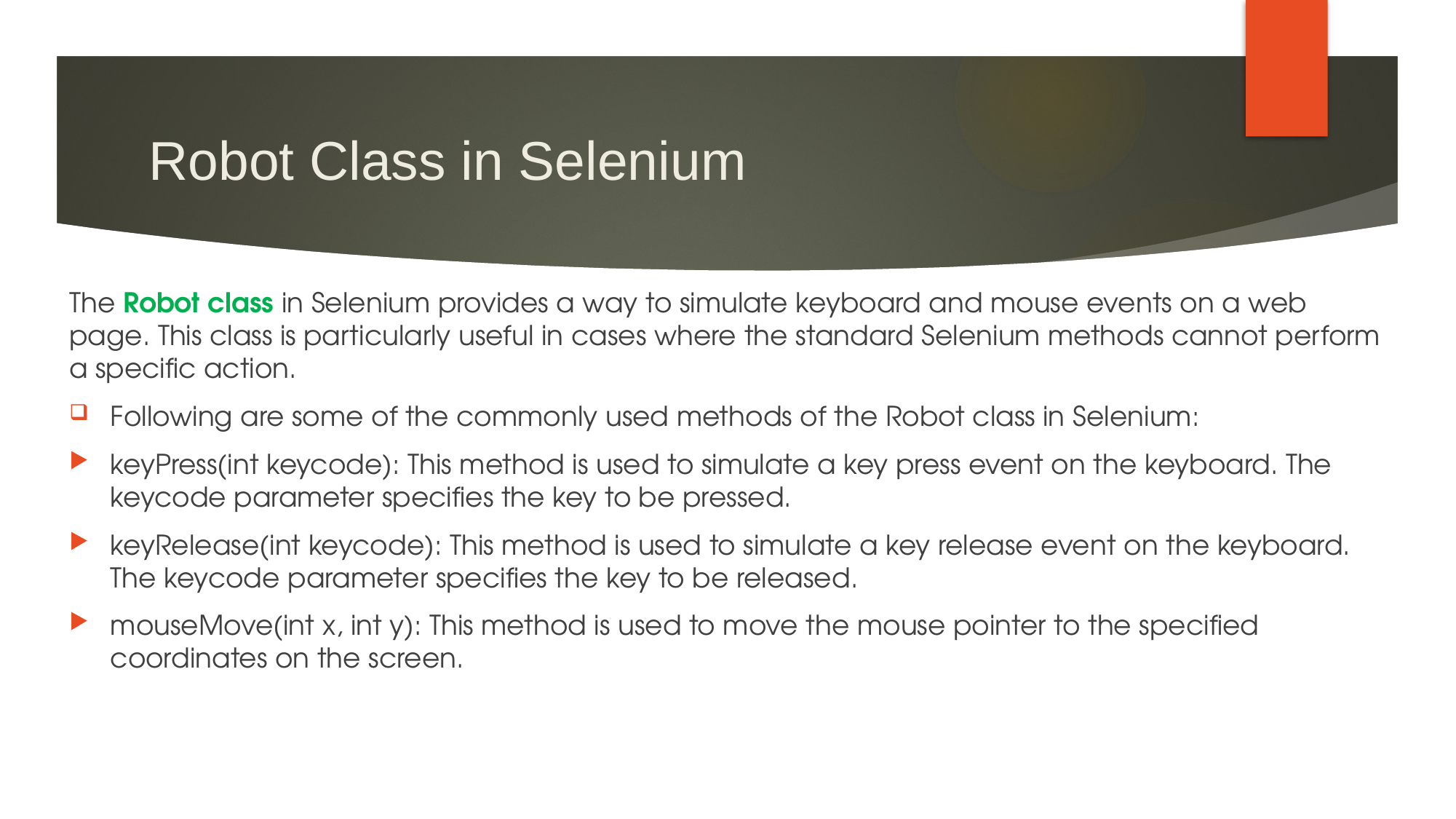

# Robot Class in Selenium
The Robot class in Selenium provides a way to simulate keyboard and mouse events on a web page. This class is particularly useful in cases where the standard Selenium methods cannot perform a specific action.
Following are some of the commonly used methods of the Robot class in Selenium:
keyPress(int keycode): This method is used to simulate a key press event on the keyboard. The keycode parameter specifies the key to be pressed.
keyRelease(int keycode): This method is used to simulate a key release event on the keyboard. The keycode parameter specifies the key to be released.
mouseMove(int x, int y): This method is used to move the mouse pointer to the specified coordinates on the screen.